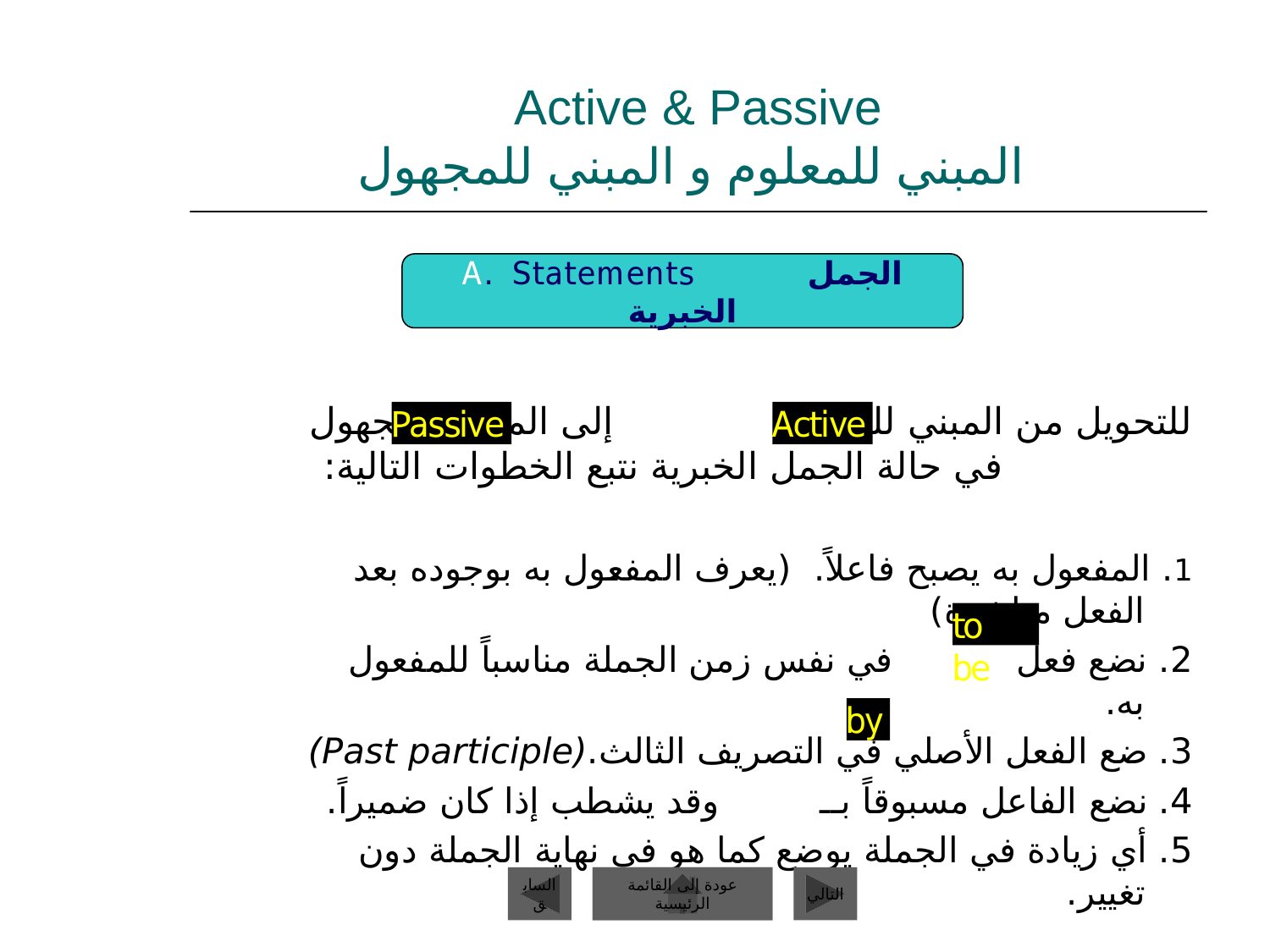

# Active & Passive المبني للمعلوم و المبني للمجهول
A.  Statements            الجمل الخبرية

للتحويل من المبني للمعلوم              إلى المبني للمجهول             في حالة الجمل الخبرية نتبع الخطوات التالية:

1. المفعول به يصبح فاعلاً.  (يعرف المفعول به بوجوده بعد الفعل مباشرة)
2. نضع فعل           في نفس زمن الجملة مناسباً للمفعول به.
3. ضع الفعل الأصلي في التصريف الثالث.(Past participle)
4. نضع الفاعل مسبوقاً بــ         وقد يشطب إذا كان ضميراً.
5. أي زيادة في الجملة يوضع كما هو في نهاية الجملة دون تغيير.

Passive
Active
to be
by

السابق
عودة إلى القائمة الرئيسية
التالي
عودة إلى القائمة الرئيسية